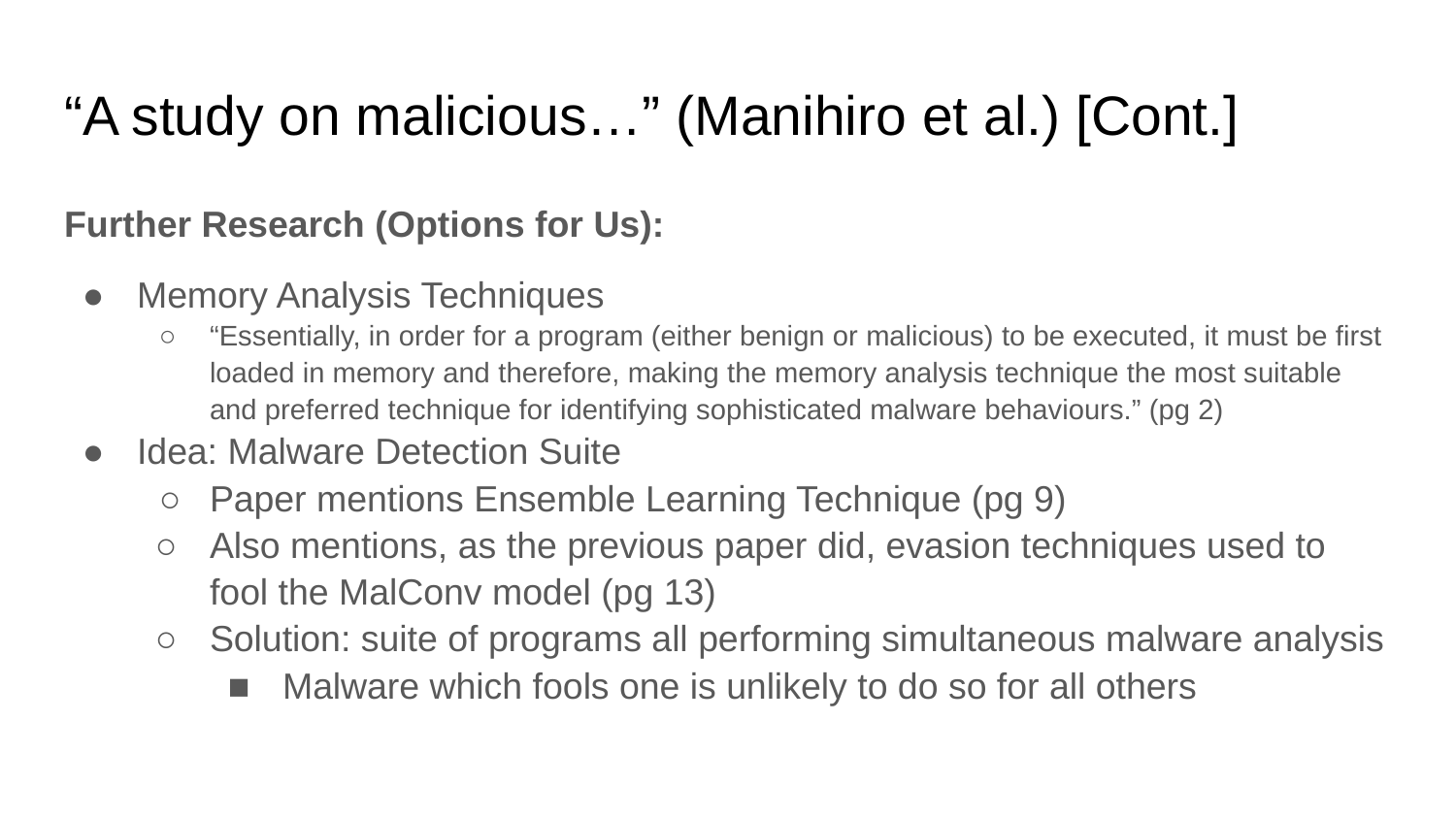

# “A study on malicious…” (Manihiro et al.) [Cont.]
Further Research (Options for Us):
Memory Analysis Techniques
“Essentially, in order for a program (either benign or malicious) to be executed, it must be first loaded in memory and therefore, making the memory analysis technique the most suitable and preferred technique for identifying sophisticated malware behaviours.” (pg 2)
Idea: Malware Detection Suite
Paper mentions Ensemble Learning Technique (pg 9)
Also mentions, as the previous paper did, evasion techniques used to fool the MalConv model (pg 13)
Solution: suite of programs all performing simultaneous malware analysis
Malware which fools one is unlikely to do so for all others